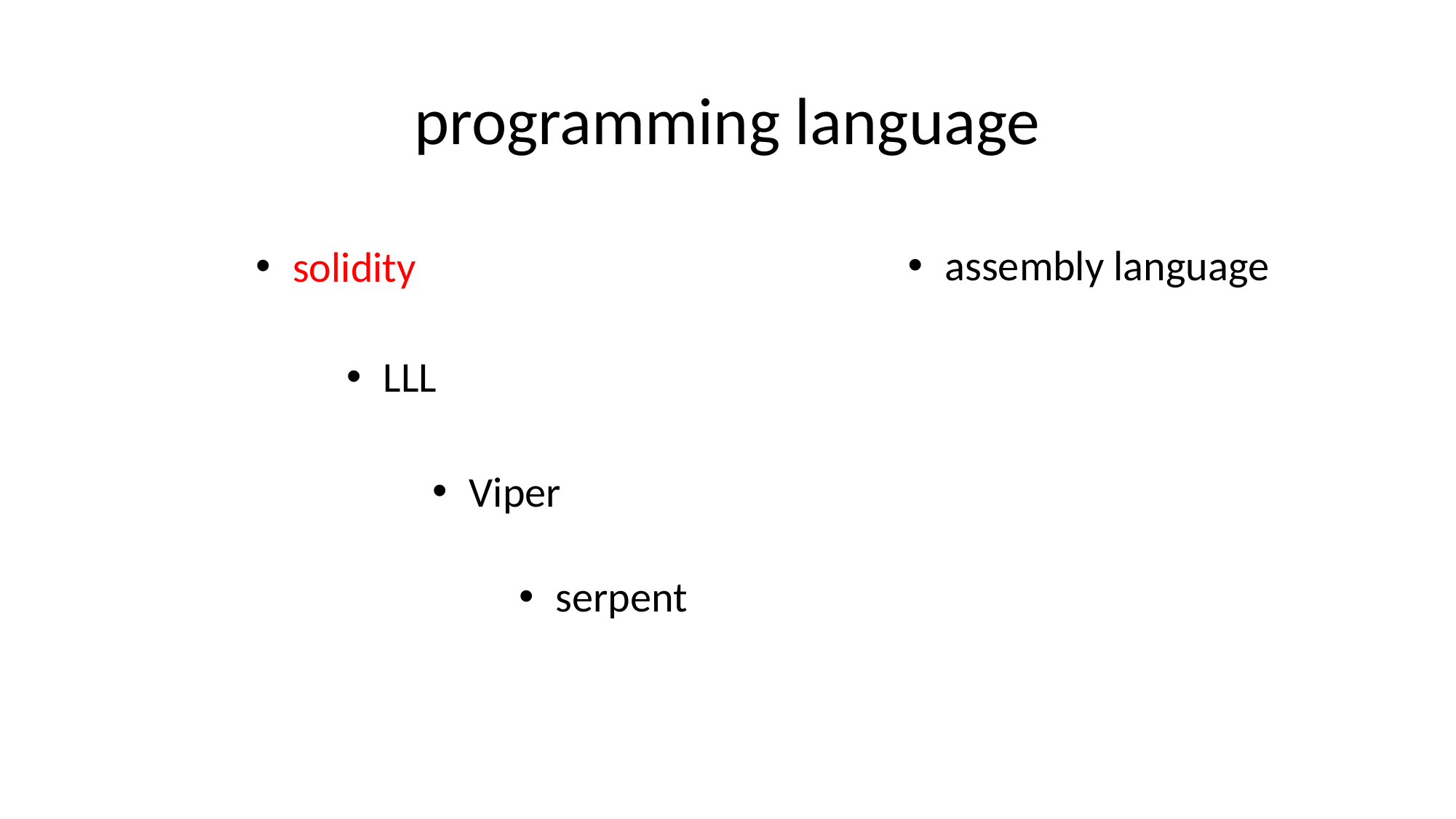

# programming language
 assembly language
 solidity
 LLL
 Viper
 serpent